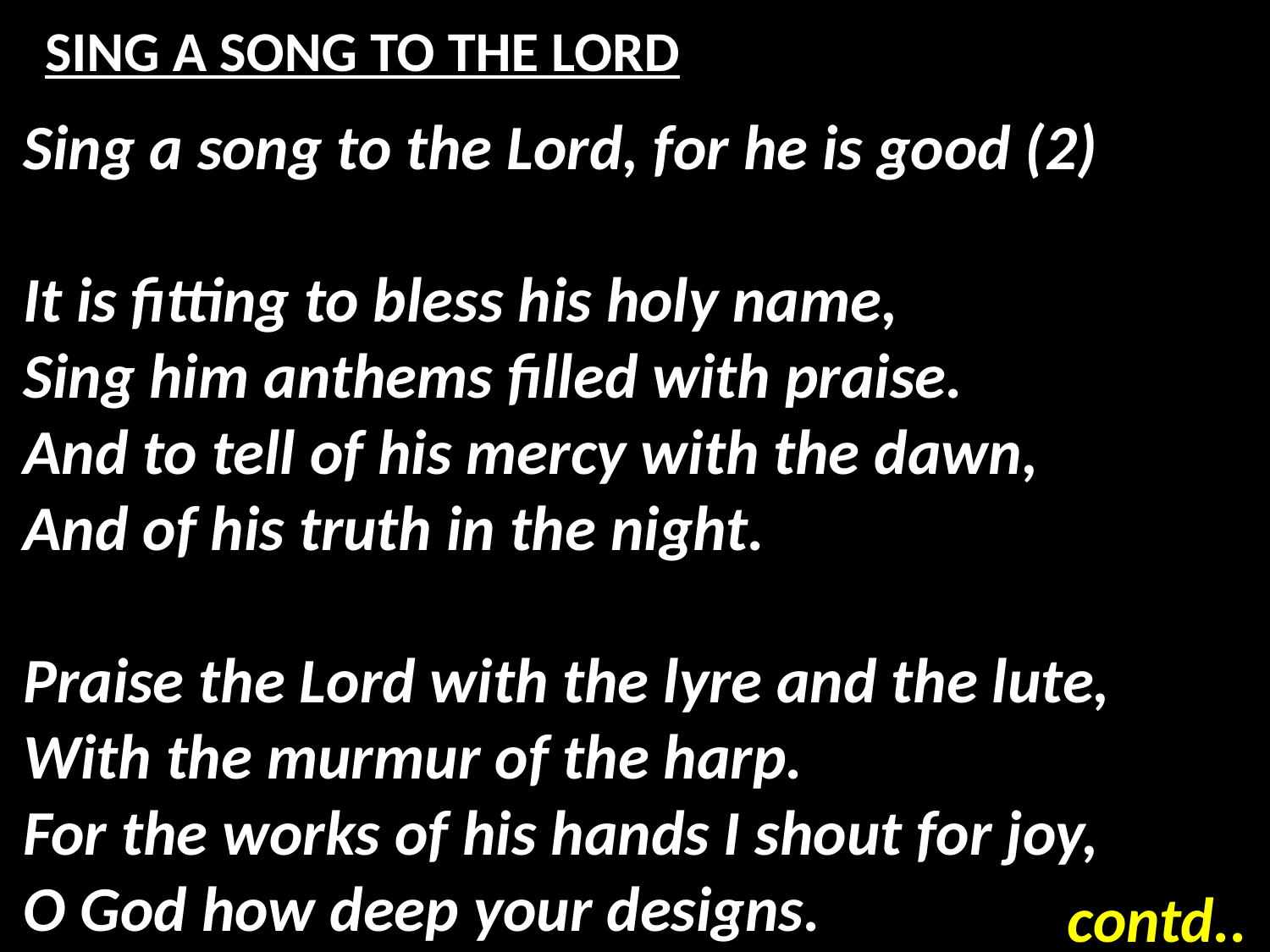

# SING A SONG TO THE LORD
Sing a song to the Lord, for he is good (2)

It is fitting to bless his holy name,
Sing him anthems filled with praise.
And to tell of his mercy with the dawn,
And of his truth in the night.

Praise the Lord with the lyre and the lute,
With the murmur of the harp.
For the works of his hands I shout for joy,
O God how deep your designs.

contd..